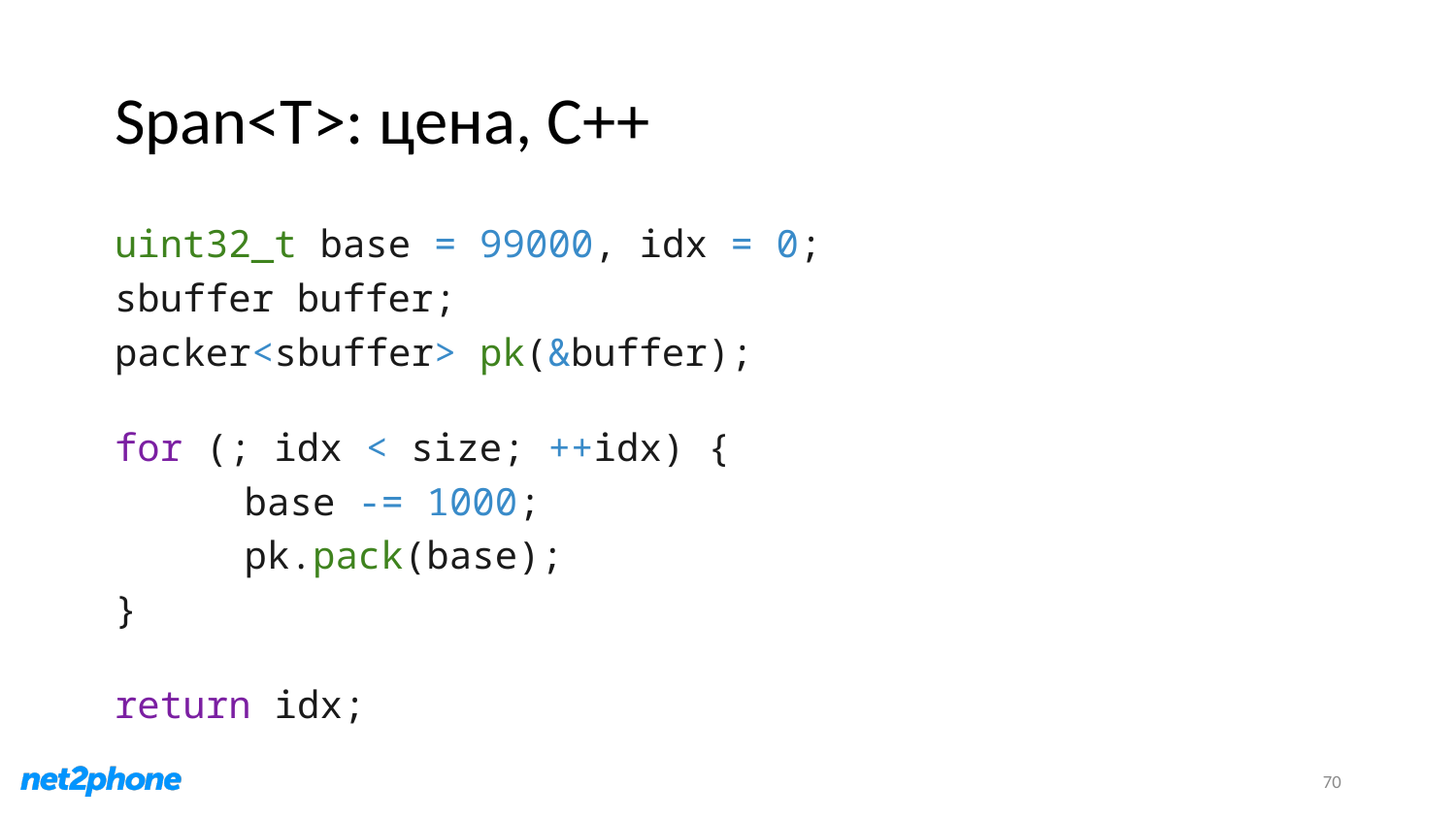

# Span<T>: цена, C++
uint32_t base = 99000, idx = 0;
sbuffer buffer;
packer<sbuffer> pk(&buffer);
for (; idx < size; ++idx) {
	base -= 1000;
	pk.pack(base);
}
return idx;

70